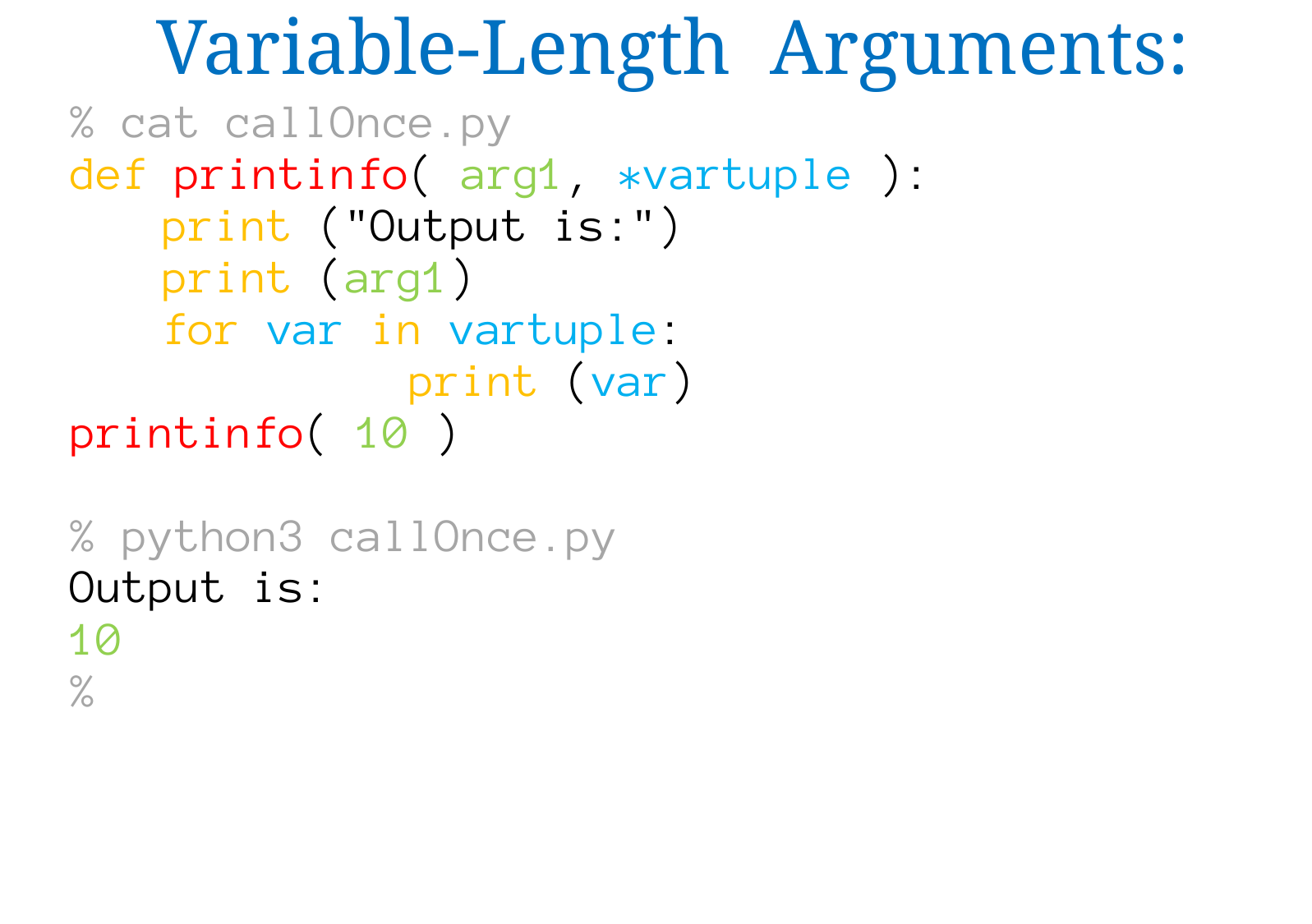

Variable-Length  Arguments:
% cat callOnce.py
def printinfo( arg1, *vartuple ):
	print ("Output is:")
	print (arg1)
  	for var in vartuple:
			print (var)
printinfo( 10 )

% python3 callOnce.py
Output is:
10
%